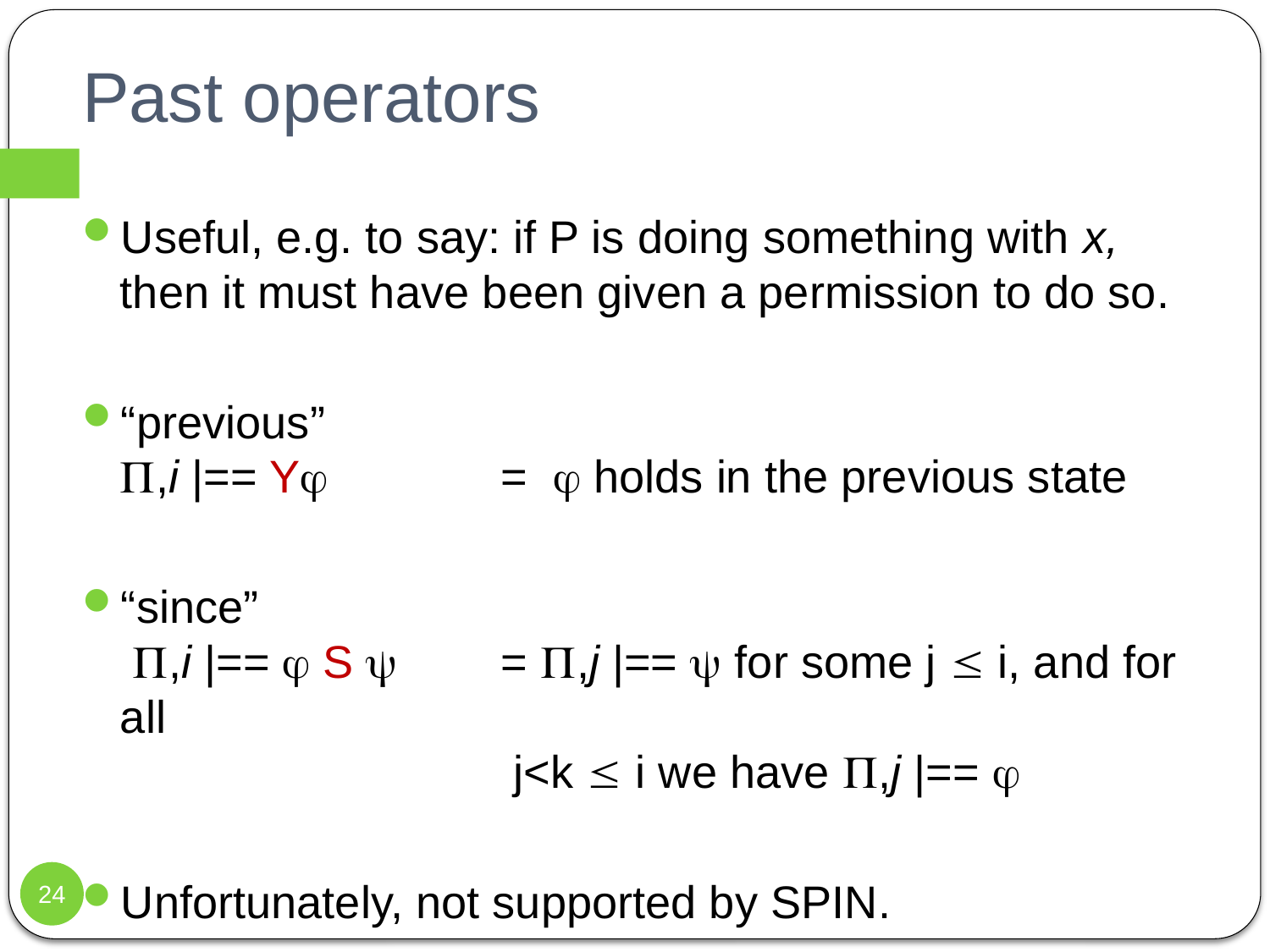

# Past operators
Useful, e.g. to say: if P is doing something with x, then it must have been given a permission to do so.

“previous”
Π,i |== Yϕ		=  ϕ holds in the previous state

“since”
 Π,i |== ϕ S ψ	= Π,j |== ψ for some j ≤ i, and for all
                               j<k ≤ i we have Π,j |== ϕ

Unfortunately, not supported by SPIN.
24